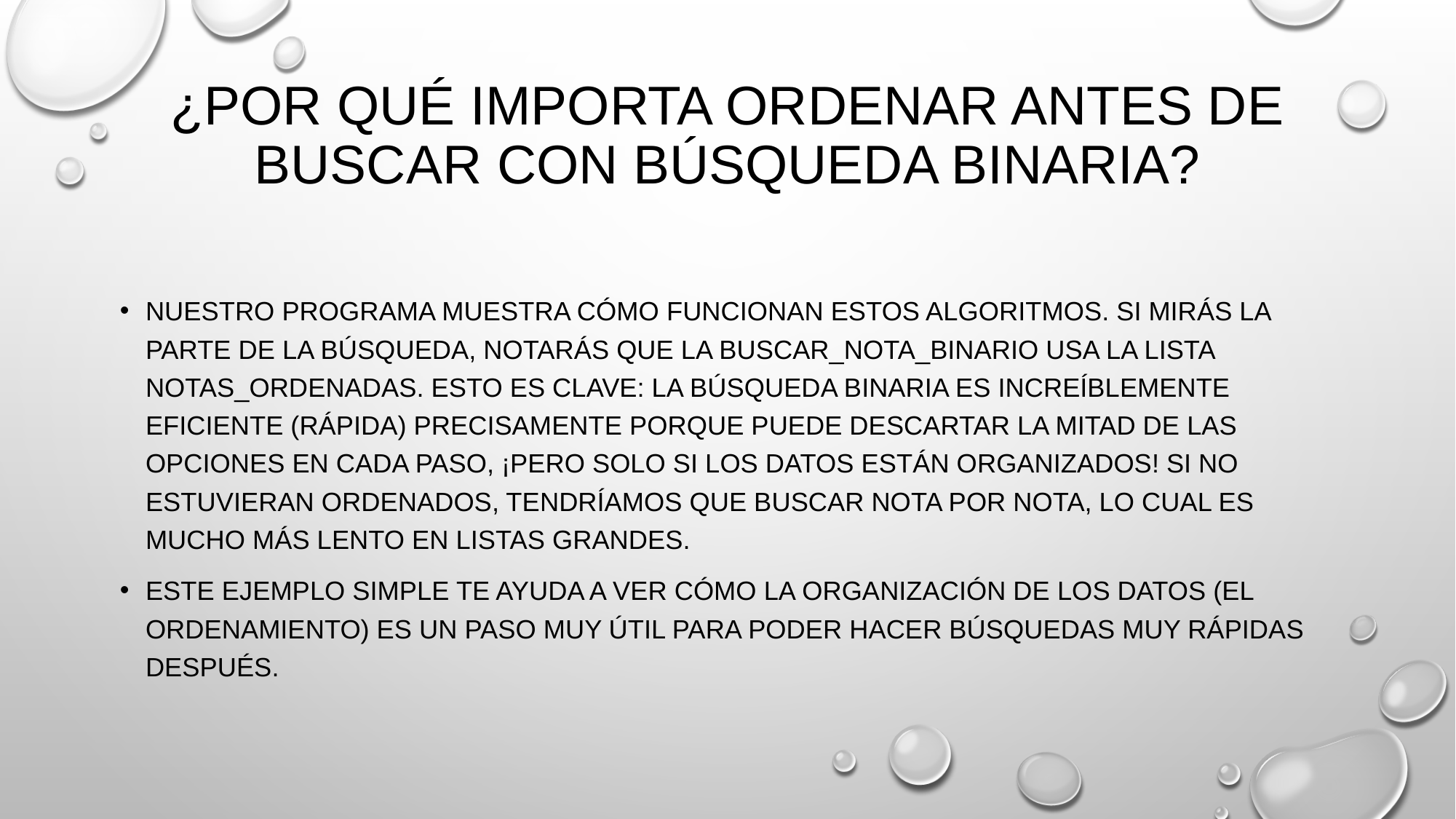

# ¿Por Qué Importa Ordenar Antes de Buscar con Búsqueda Binaria?
Nuestro programa muestra cómo funcionan estos algoritmos. Si mirás la parte de la búsqueda, notarás que la buscar_nota_binario usa la lista notas_ordenadas. Esto es clave: la Búsqueda Binaria es increíblemente eficiente (rápida) precisamente porque puede descartar la mitad de las opciones en cada paso, ¡pero solo si los datos están organizados! Si no estuvieran ordenados, tendríamos que buscar nota por nota, lo cual es mucho más lento en listas grandes.
Este ejemplo simple te ayuda a ver cómo la organización de los datos (el ordenamiento) es un paso muy útil para poder hacer búsquedas muy rápidas después.